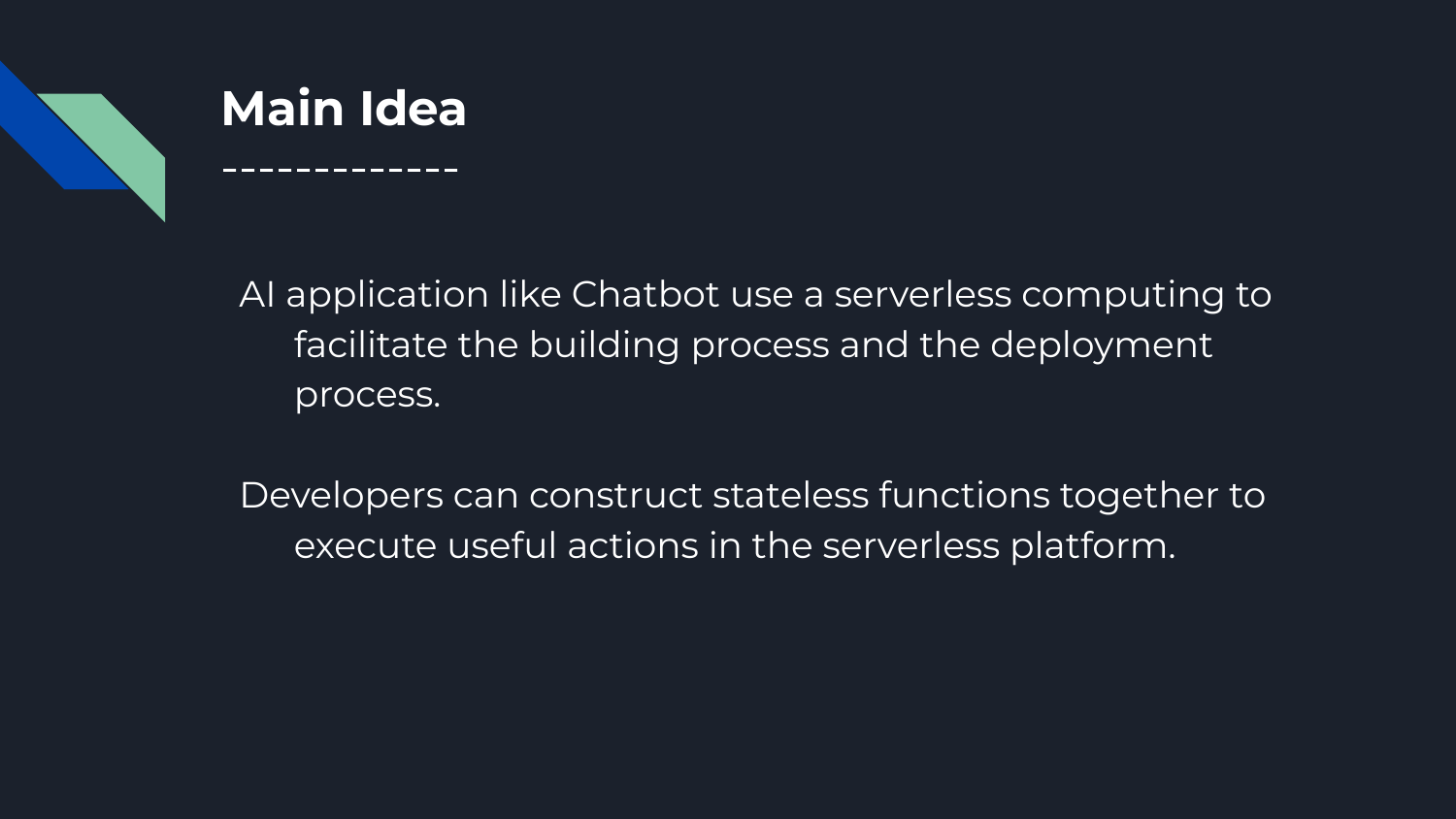

# Main Idea
-------------
AI application like Chatbot use a serverless computing to facilitate the building process and the deployment process.

Developers can construct stateless functions together to execute useful actions in the serverless platform.